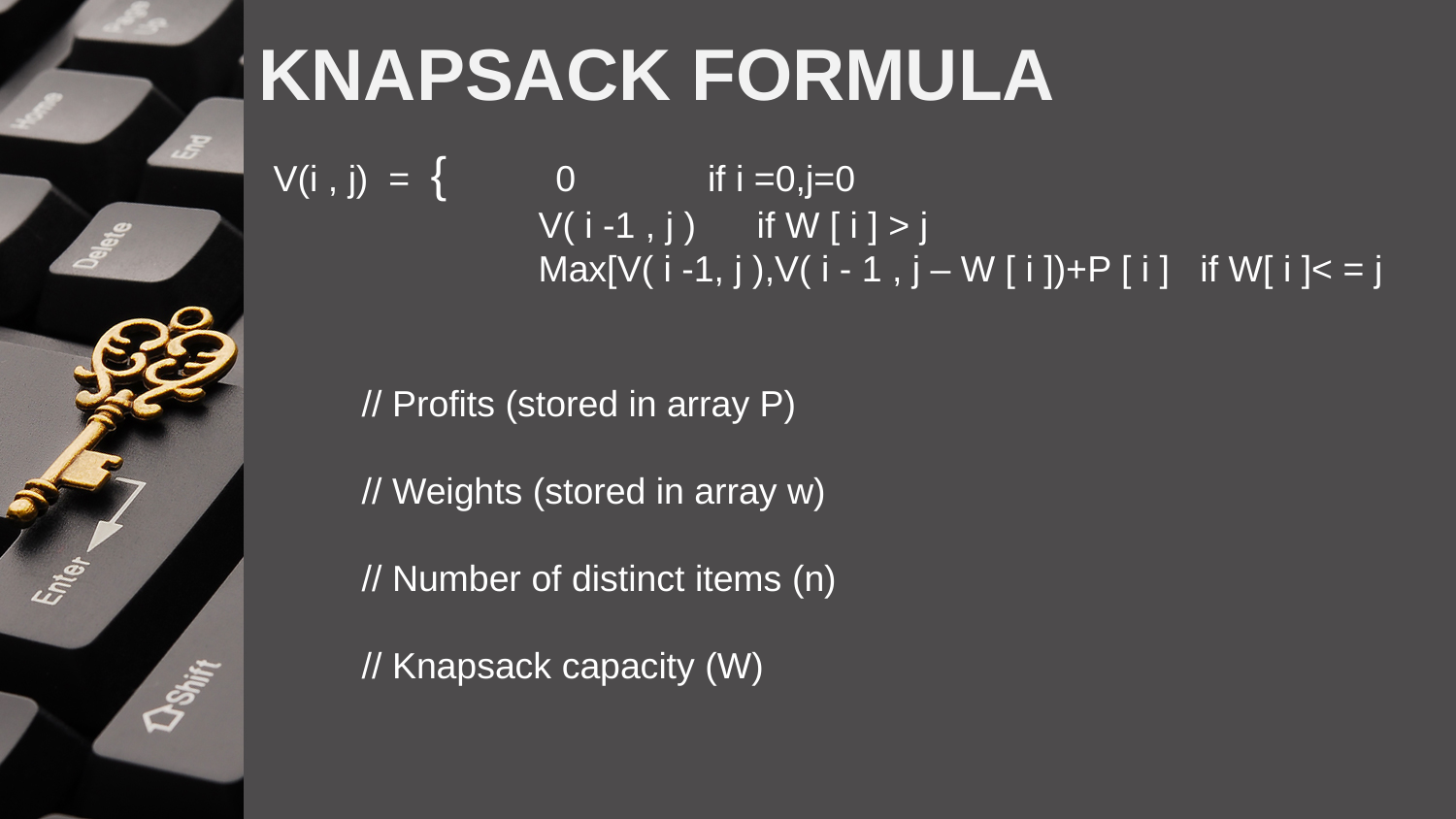

# KNAPSACK FORMULA

V(i , j)  =  {        0             if i =0,j=0
                          V( i -1 , j )      if W [ i ] > j
                          Max[V( i -1, j ),V( i - 1 , j – W [ i ])+P [ i ]   if W[ i ]< = j
// Profits (stored in array P)

// Weights (stored in array w)

// Number of distinct items (n)

// Knapsack capacity (W)